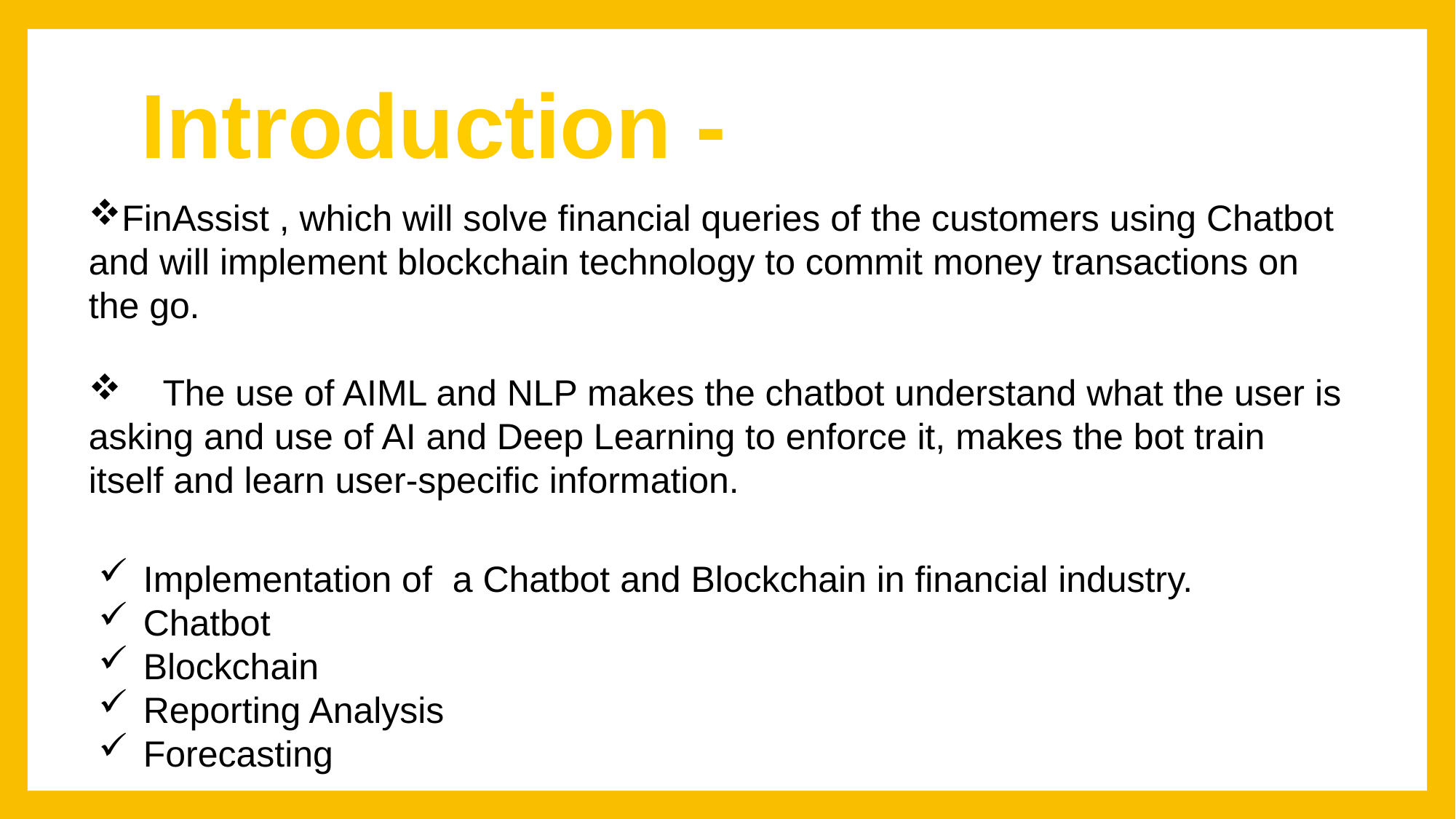

# Introduction -
FinAssist , which will solve financial queries of the customers using Chatbot and will implement blockchain technology to commit money transactions on the go.

    The use of AIML and NLP makes the chatbot understand what the user is asking and use of AI and Deep Learning to enforce it, makes the bot train itself and learn user-specific information.

Implementation of  a Chatbot and Blockchain in financial industry.
Chatbot
Blockchain
Reporting Analysis
Forecasting